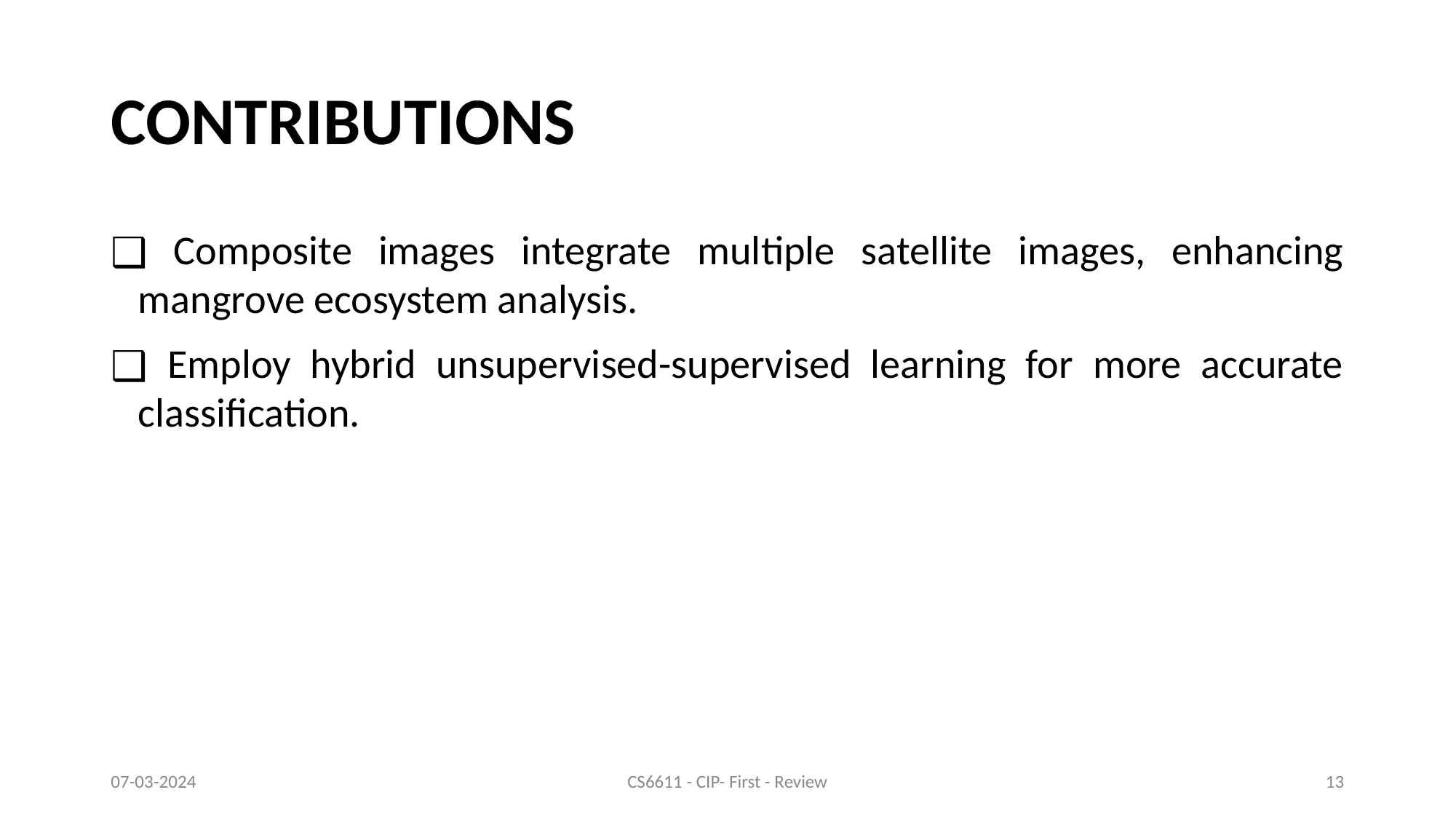

# CONTRIBUTIONS
 Composite images integrate multiple satellite images, enhancing mangrove ecosystem analysis.
 Employ hybrid unsupervised-supervised learning for more accurate classification.
07-03-2024
CS6611 - CIP- First - Review
13